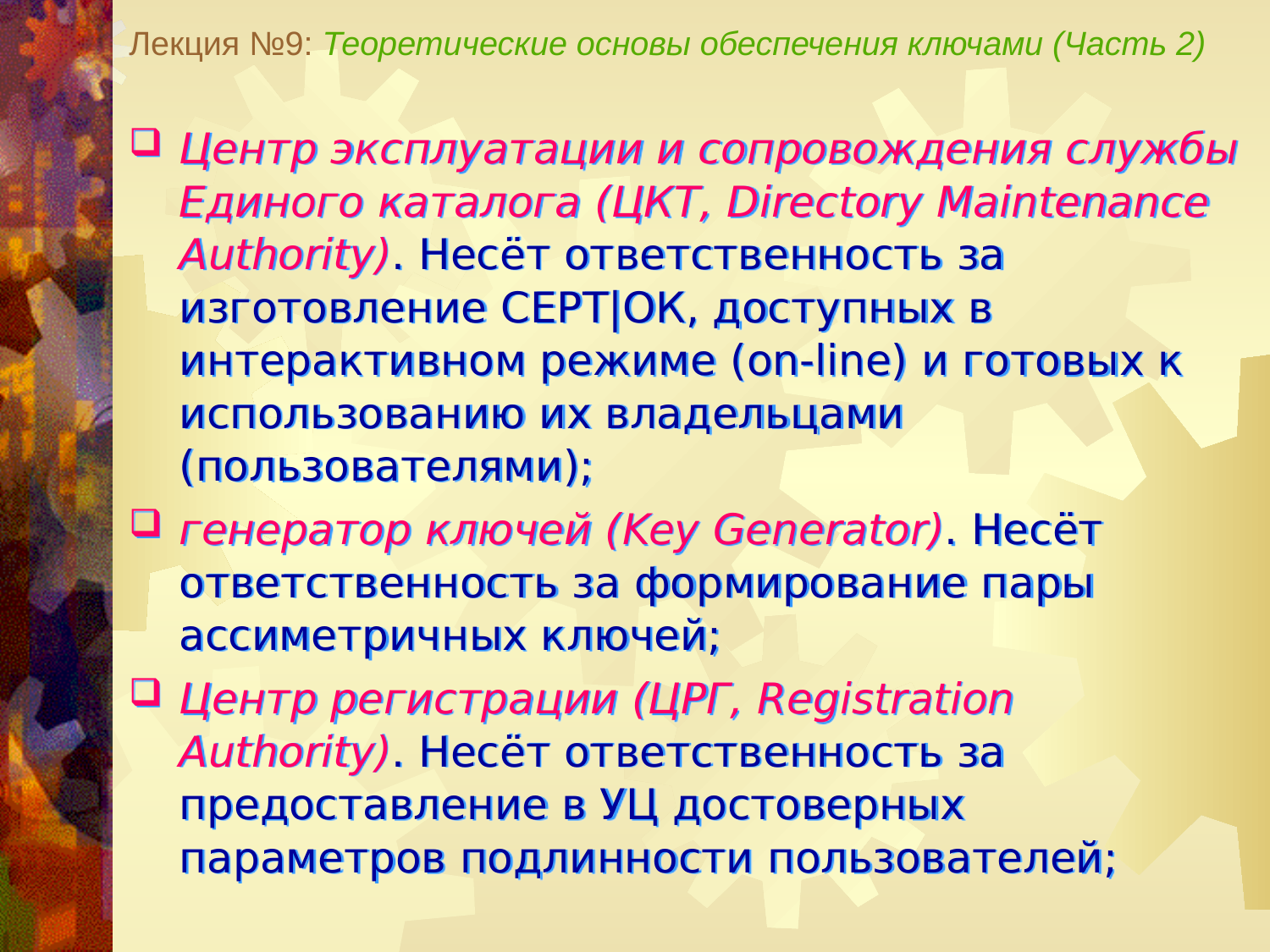

Лекция №9: Теоретические основы обеспечения ключами (Часть 2)
Центр эксплуатации и сопровождения службы Единого каталога (ЦКТ, Directory Maintenance Authority). Несёт ответственность за изготовление СЕРТ|ОК, доступных в интерактивном режиме (on-line) и готовых к использованию их владельцами (пользователями);
генератор ключей (Key Generator). Несёт ответственность за формирование пары ассиметричных ключей;
Центр регистрации (ЦРГ, Registration Authority). Несёт ответственность за предоставление в УЦ достоверных параметров подлинности пользователей;